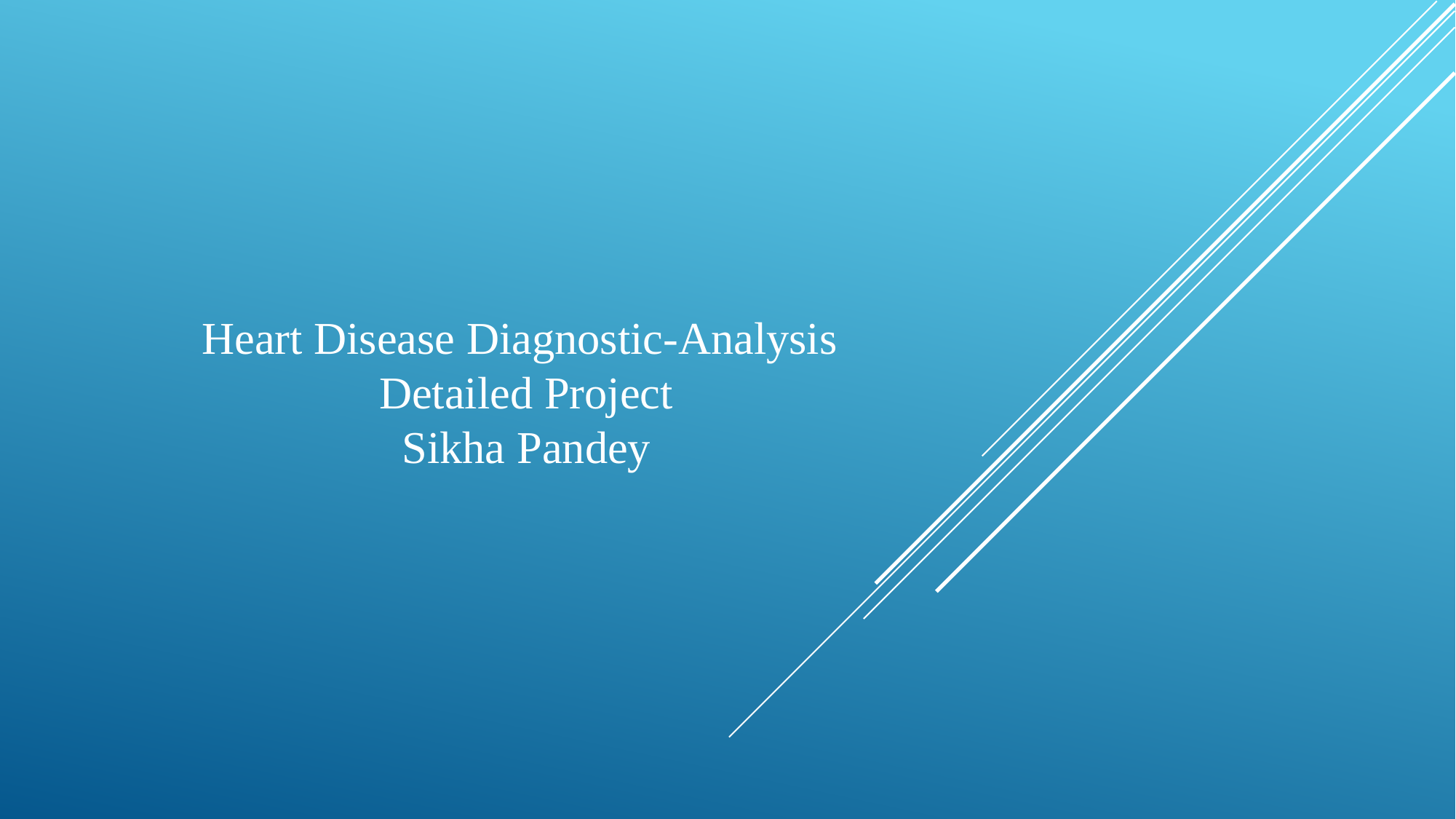

Heart Disease Diagnostic-Analysis
                         Detailed Project
                           Sikha Pandey